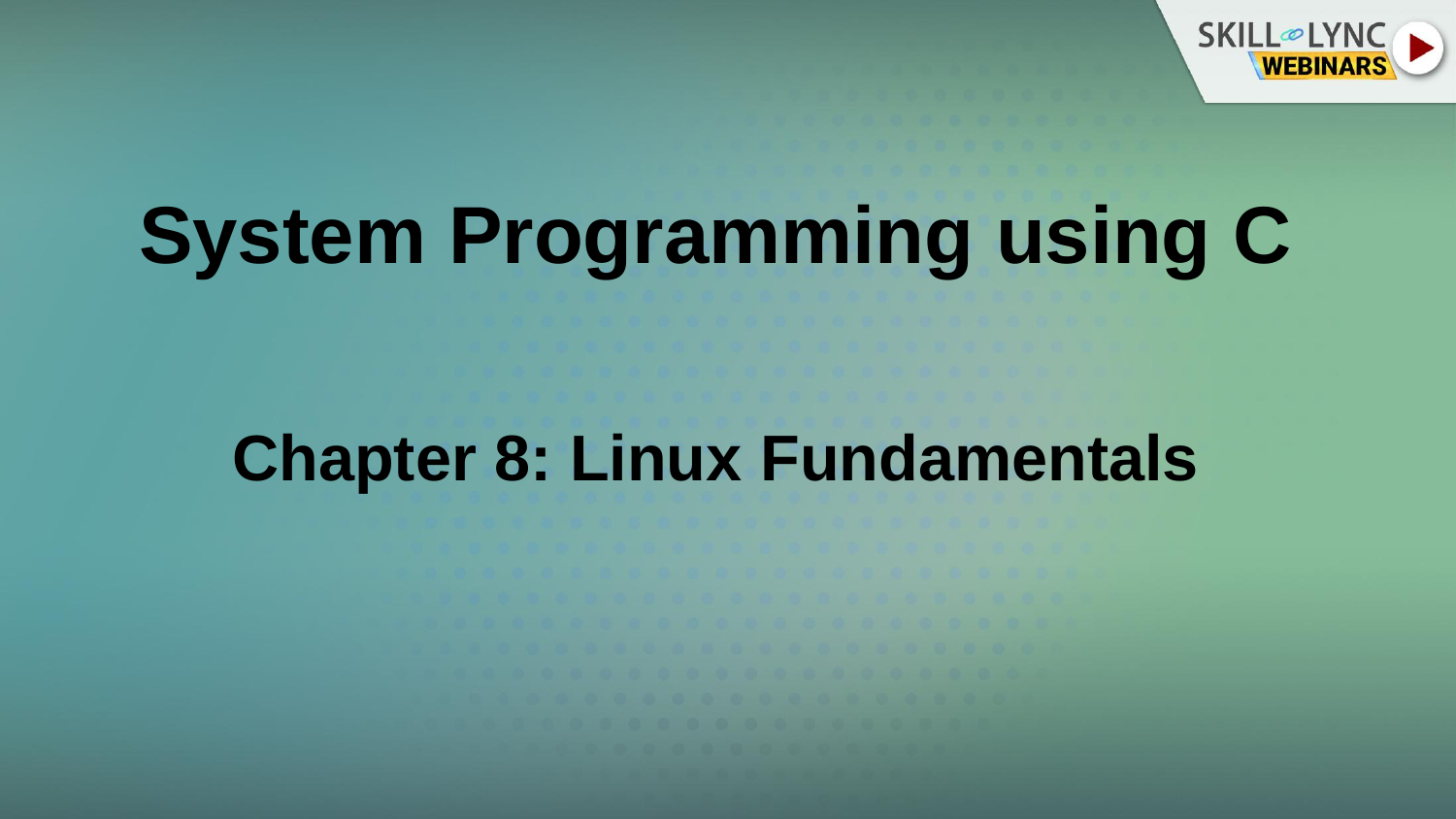

# System Programming using C
Chapter 8: Linux Fundamentals